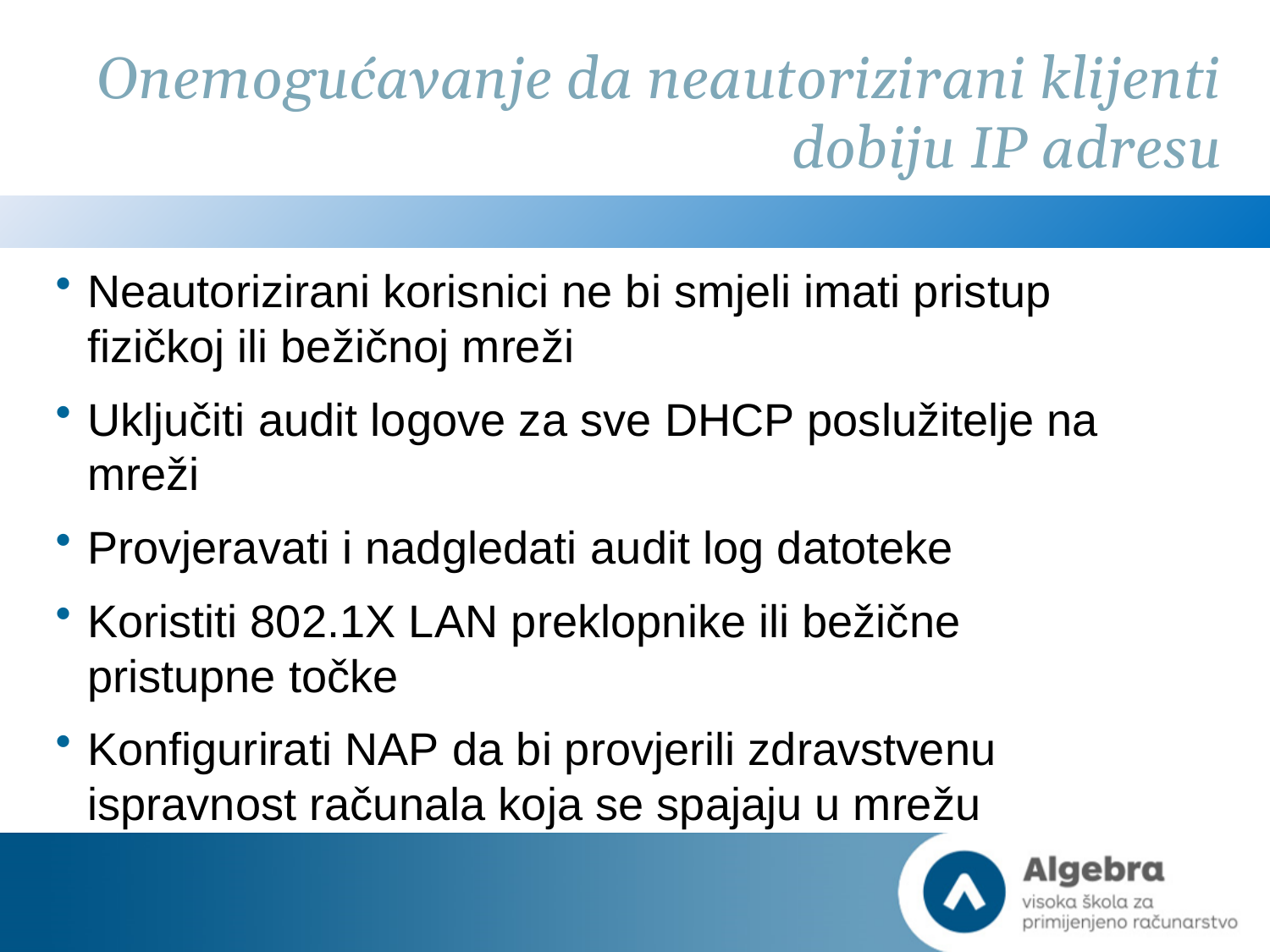

# Onemogućavanje da neautorizirani klijenti dobiju IP adresu
Neautorizirani korisnici ne bi smjeli imati pristup fizičkoj ili bežičnoj mreži
Uključiti audit logove za sve DHCP poslužitelje na mreži
Provjeravati i nadgledati audit log datoteke
Koristiti 802.1X LAN preklopnike ili bežične pristupne točke
Konfigurirati NAP da bi provjerili zdravstvenu ispravnost računala koja se spajaju u mrežu